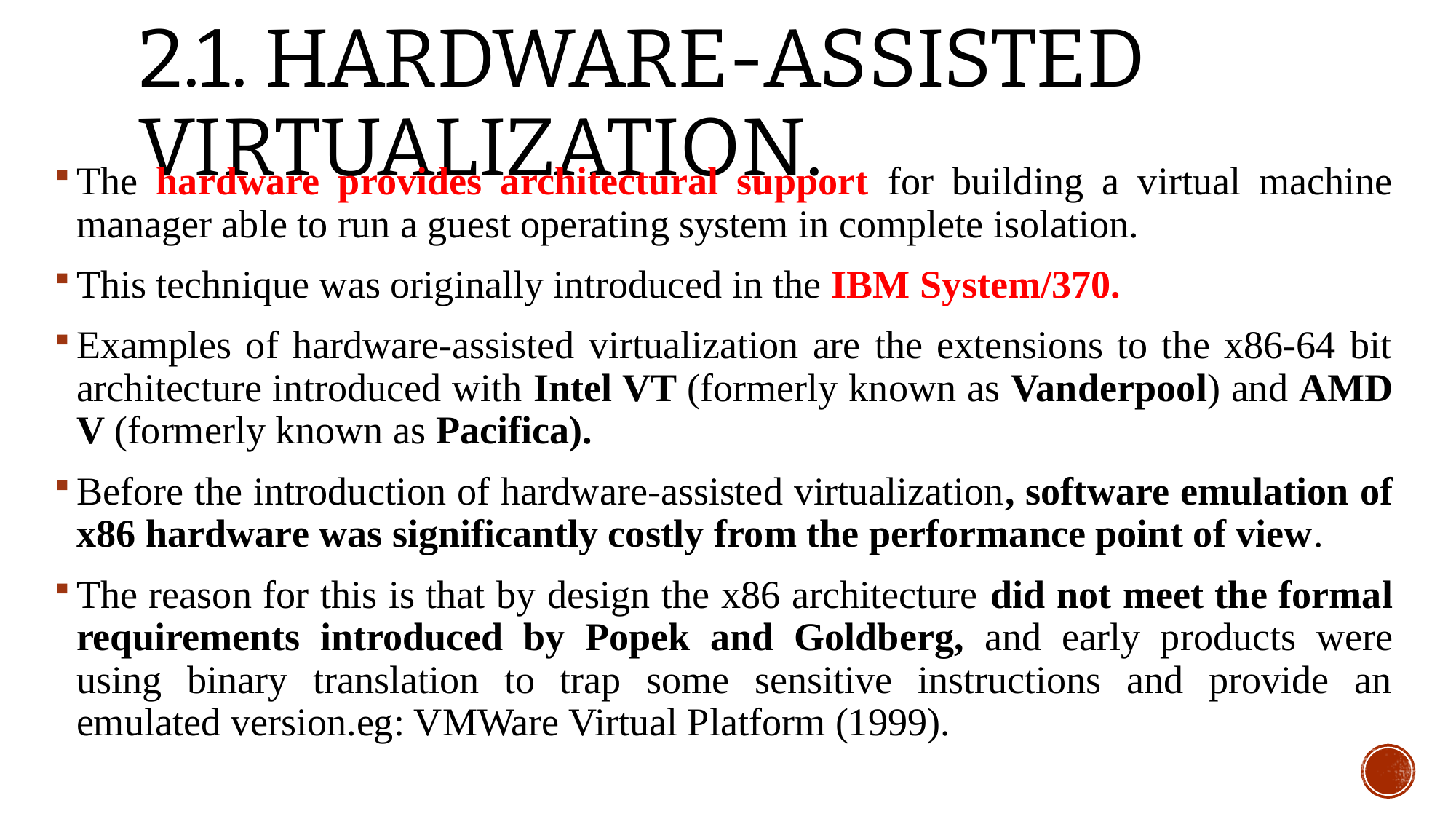

# 2.1. Hardware-assisted virtualization.
The hardware provides architectural support for building a virtual machine manager able to run a guest operating system in complete isolation.
This technique was originally introduced in the IBM System/370.
Examples of hardware-assisted virtualization are the extensions to the x86-64 bit architecture introduced with Intel VT (formerly known as Vanderpool) and AMD V (formerly known as Pacifica).
Before the introduction of hardware-assisted virtualization, software emulation of x86 hardware was significantly costly from the performance point of view.
The reason for this is that by design the x86 architecture did not meet the formal requirements introduced by Popek and Goldberg, and early products were using binary translation to trap some sensitive instructions and provide an emulated version.eg: VMWare Virtual Platform (1999).